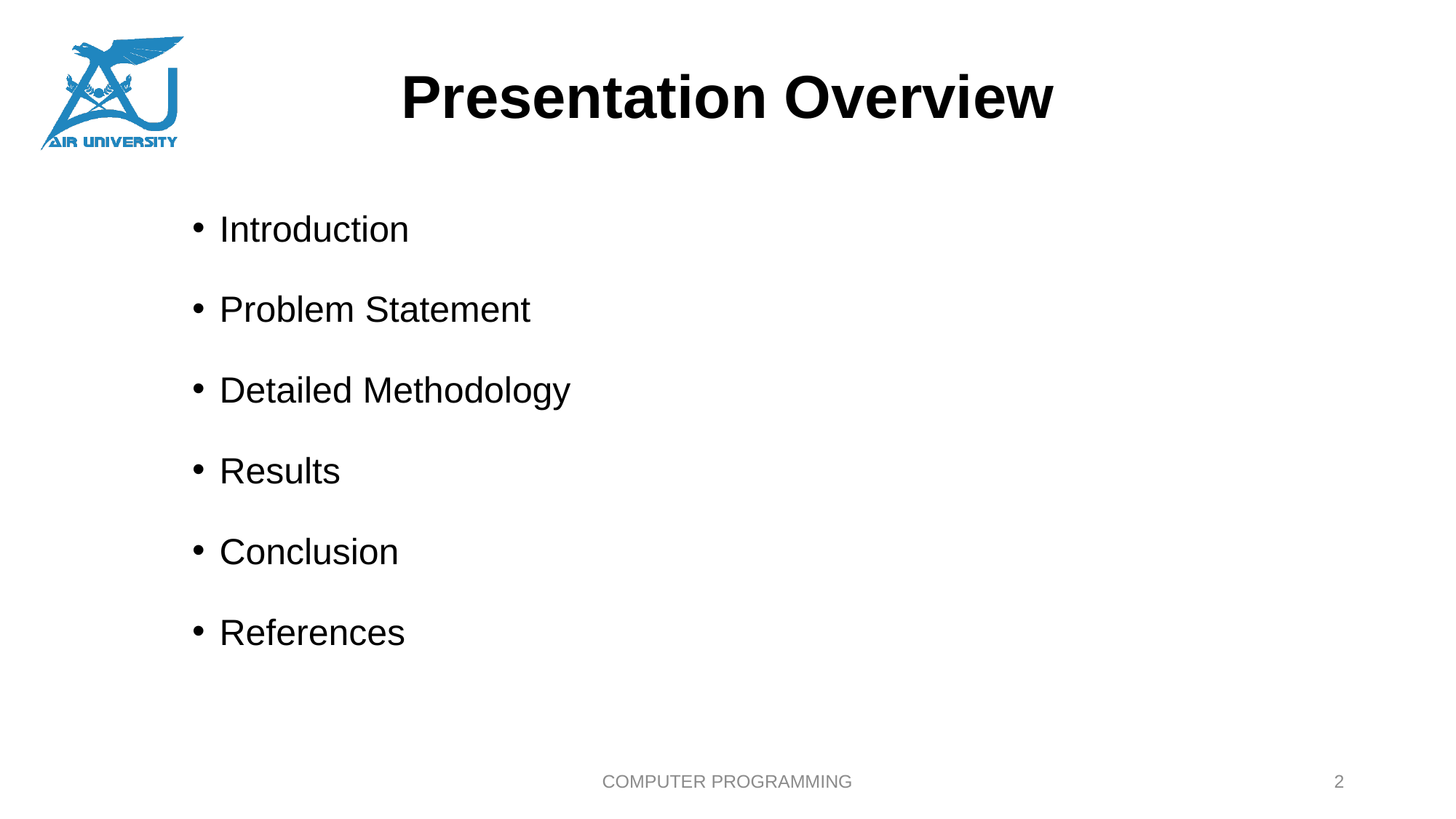

# Presentation Overview
Introduction
Problem Statement
Detailed Methodology
Results
Conclusion
References
COMPUTER PROGRAMMING
2